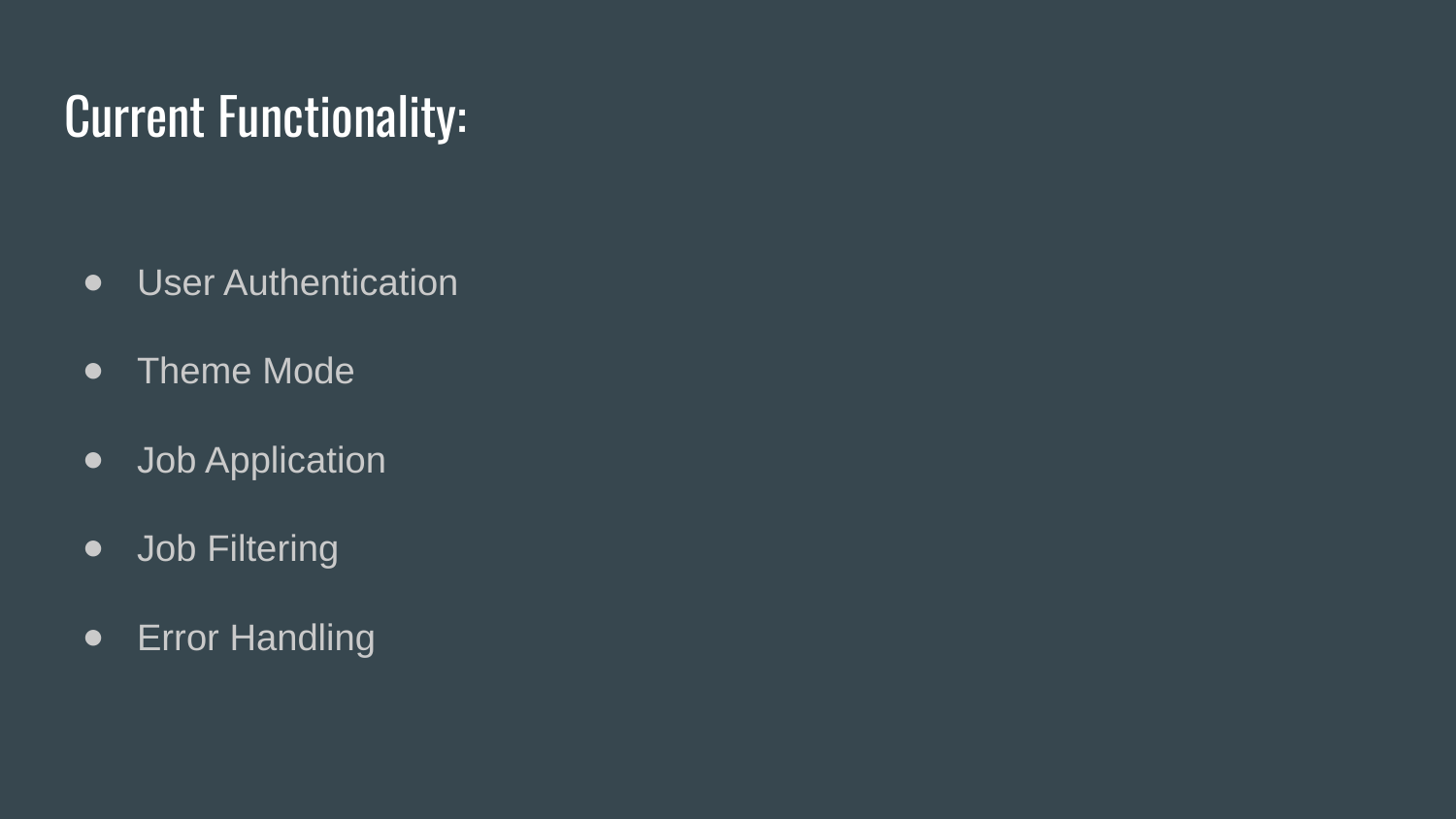

# Current Functionality:
User Authentication
Theme Mode
Job Application
Job Filtering
Error Handling